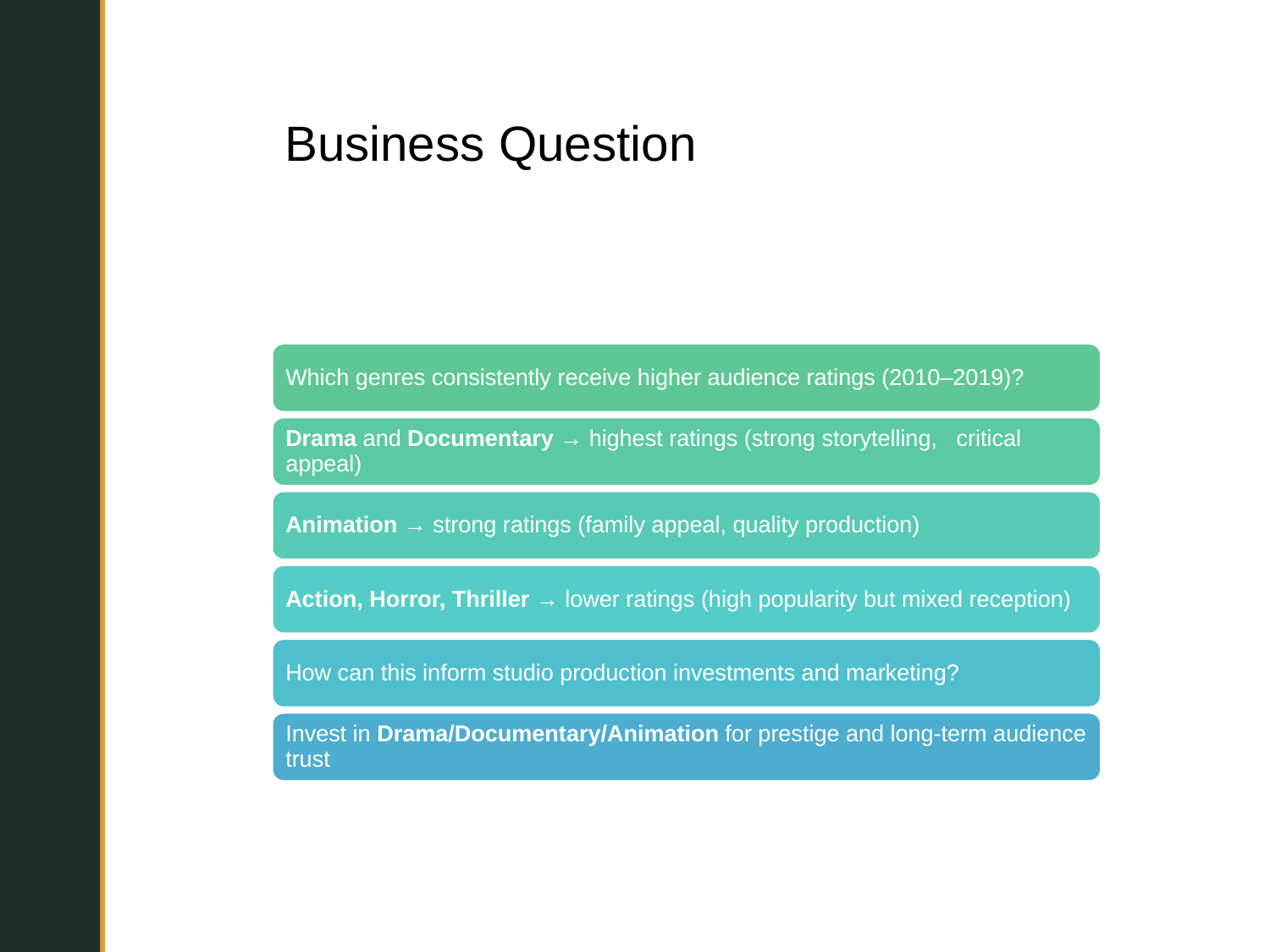

# Business Question
Which genres consistently receive higher audience ratings (2010–2019)?
Drama and Documentary → highest ratings (strong storytelling,   critical appeal)
Animation → strong ratings (family appeal, quality production)
Action, Horror, Thriller → lower ratings (high popularity but mixed reception)
How can this inform studio production investments and marketing?
Invest in Drama/Documentary/Animation for prestige and long-term audience trust